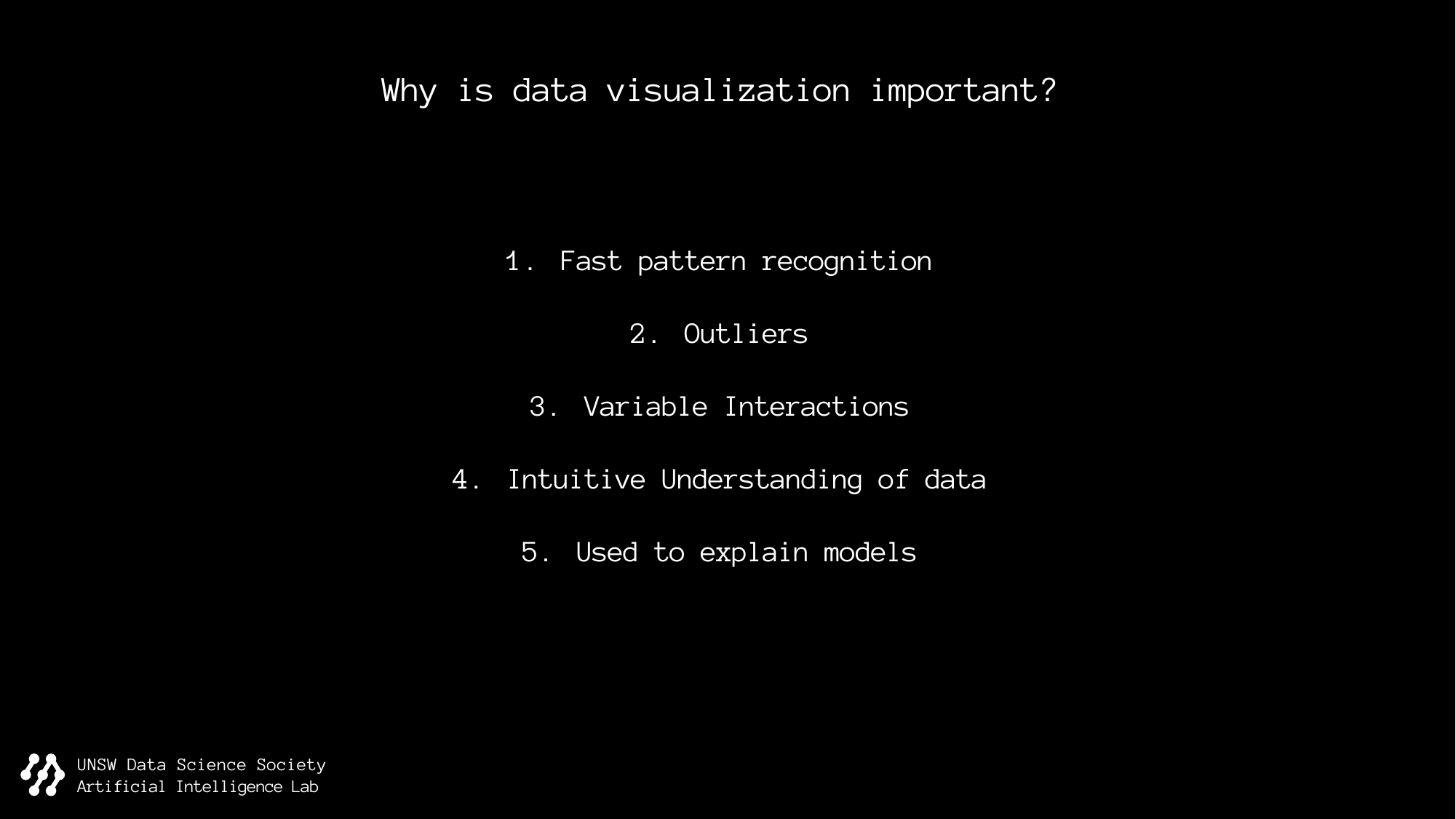

Why is data visualization important?

Fast pattern recognition

Outliers

Variable Interactions

Intuitive Understanding of data

Used to explain models
UNSW Data Science Society
Artificial Intelligence Lab